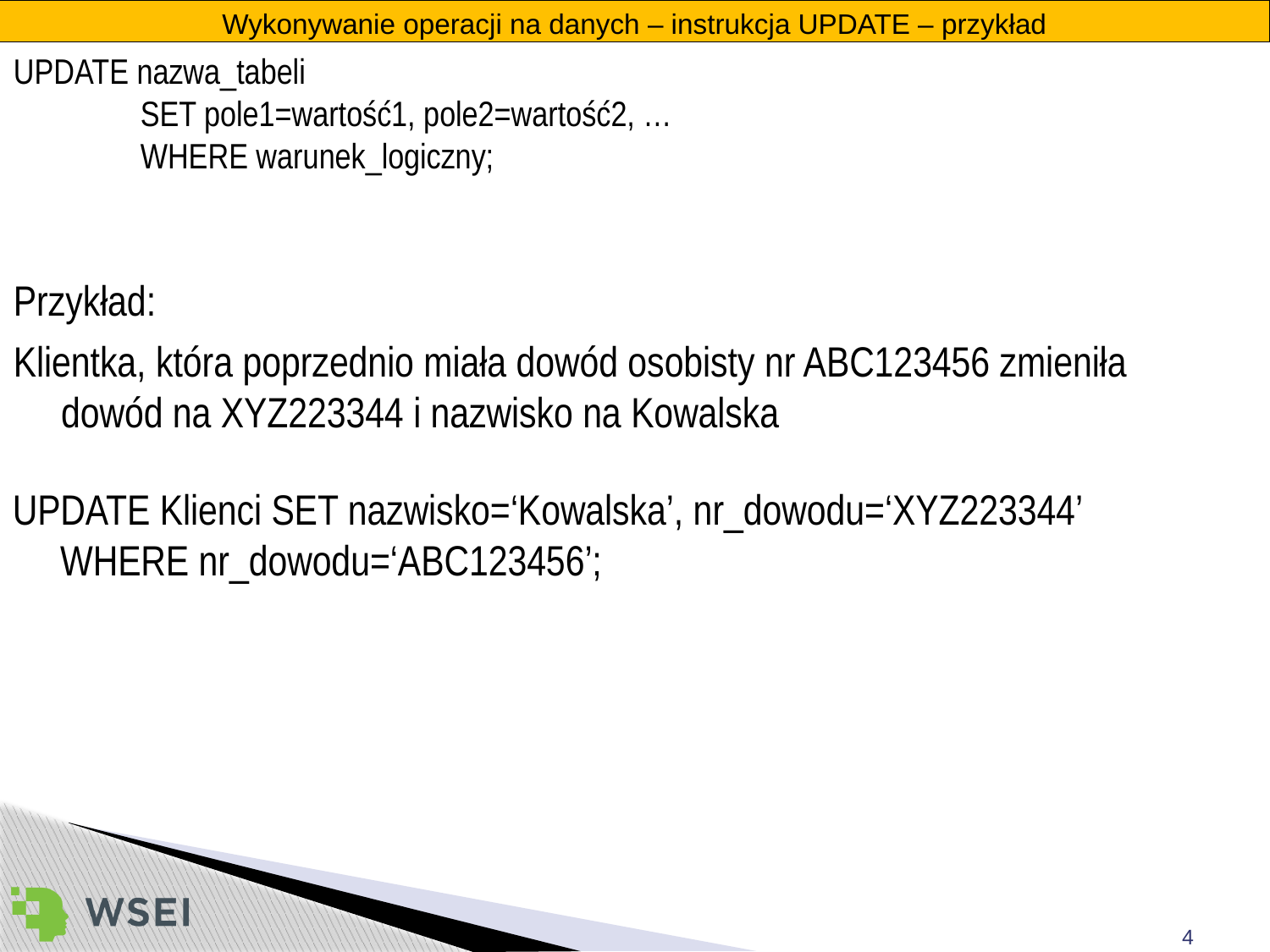

Wykonywanie operacji na danych – instrukcja UPDATE – przykład
UPDATE nazwa_tabeli
	SET pole1=wartość1, pole2=wartość2, …
	WHERE warunek_logiczny;
Przykład:
Klientka, która poprzednio miała dowód osobisty nr ABC123456 zmieniła dowód na XYZ223344 i nazwisko na Kowalska
UPDATE Klienci SET nazwisko=‘Kowalska’, nr_dowodu=‘XYZ223344’
WHERE nr_dowodu=‘ABC123456’;
4